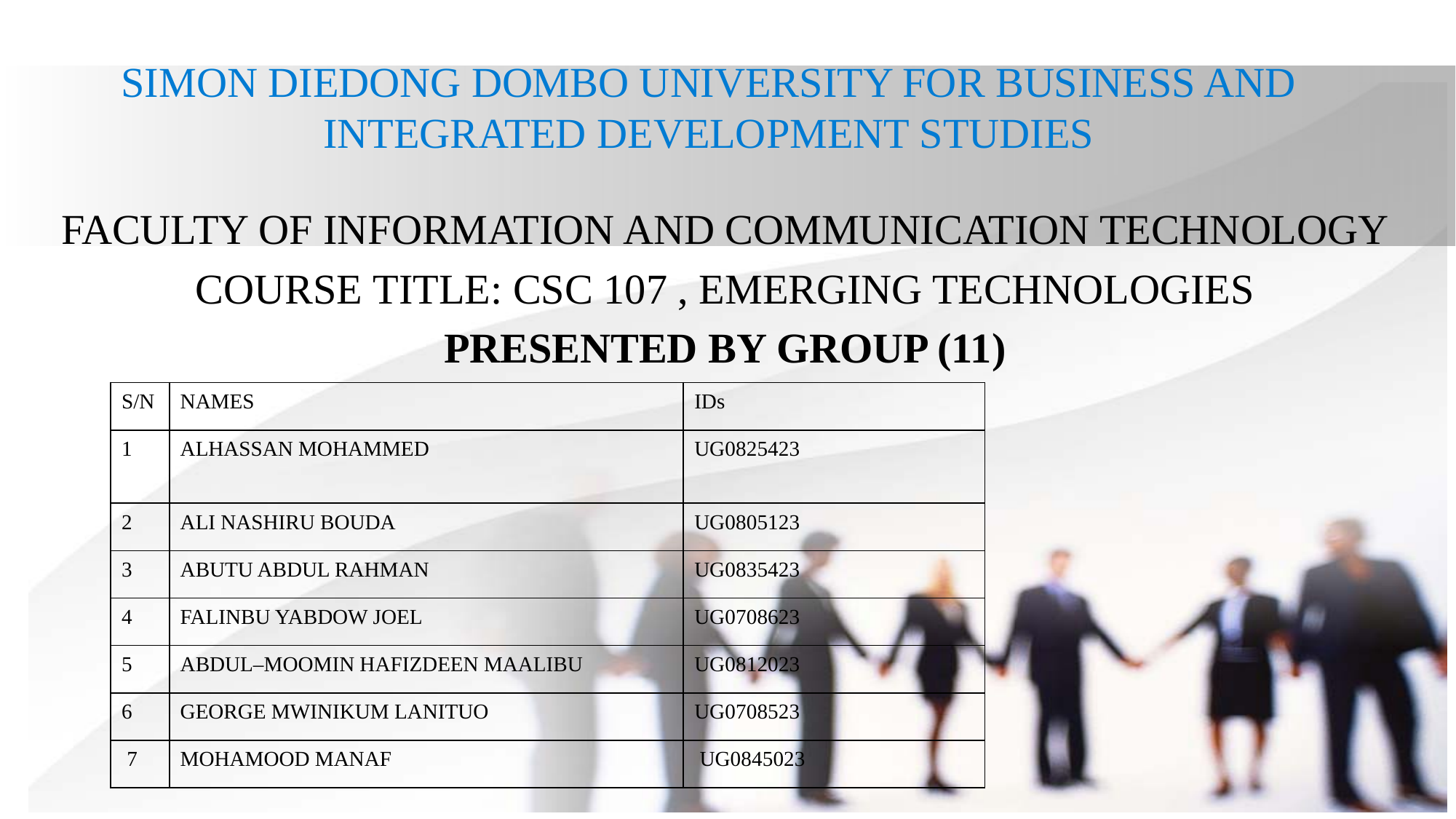

# SIMON DIEDONG DOMBO UNIVERSITY FOR BUSINESS AND INTEGRATED DEVELOPMENT STUDIES
FACULTY OF INFORMATION AND COMMUNICATION TECHNOLOGY
COURSE TITLE: CSC 107 , EMERGING TECHNOLOGIES
PRESENTED BY GROUP (11)

| S/N | NAMES | IDs |
| --- | --- | --- |
| 1 | ALHASSAN MOHAMMED | UG0825423 |
| 2 | ALI NASHIRU BOUDA | UG0805123 |
| 3 | ABUTU ABDUL RAHMAN | UG0835423 |
| 4 | FALINBU YABDOW JOEL | UG0708623 |
| 5 | ABDUL–MOOMIN HAFIZDEEN MAALIBU | UG0812023 |
| 6 | GEORGE MWINIKUM LANITUO | UG0708523 |
| 7 | MOHAMOOD MANAF | UG0845023 |